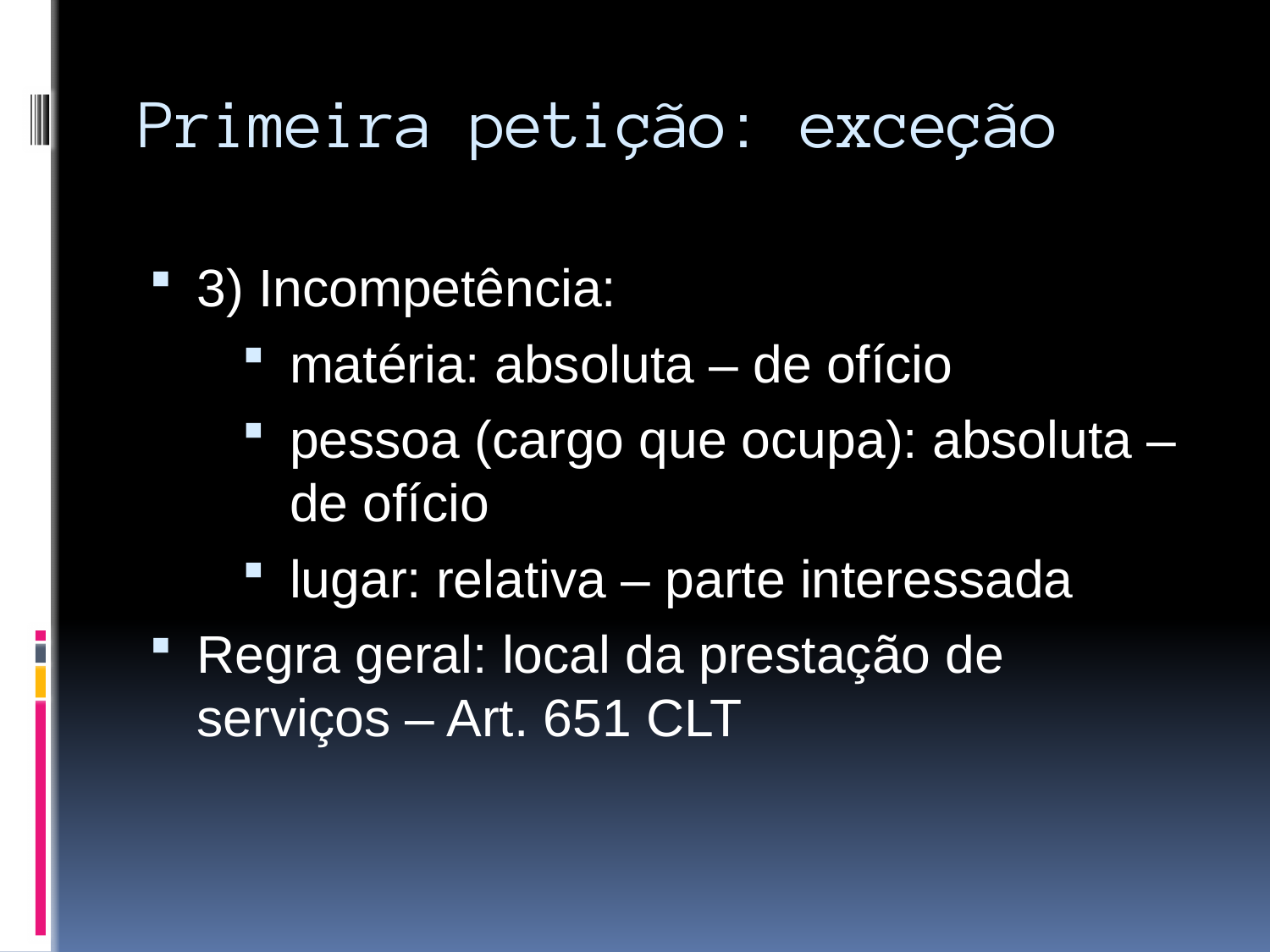

# Primeira petição: exceção
3) Incompetência:
matéria: absoluta – de ofício
pessoa (cargo que ocupa): absoluta – de ofício
lugar: relativa – parte interessada
Regra geral: local da prestação de serviços – Art. 651 CLT